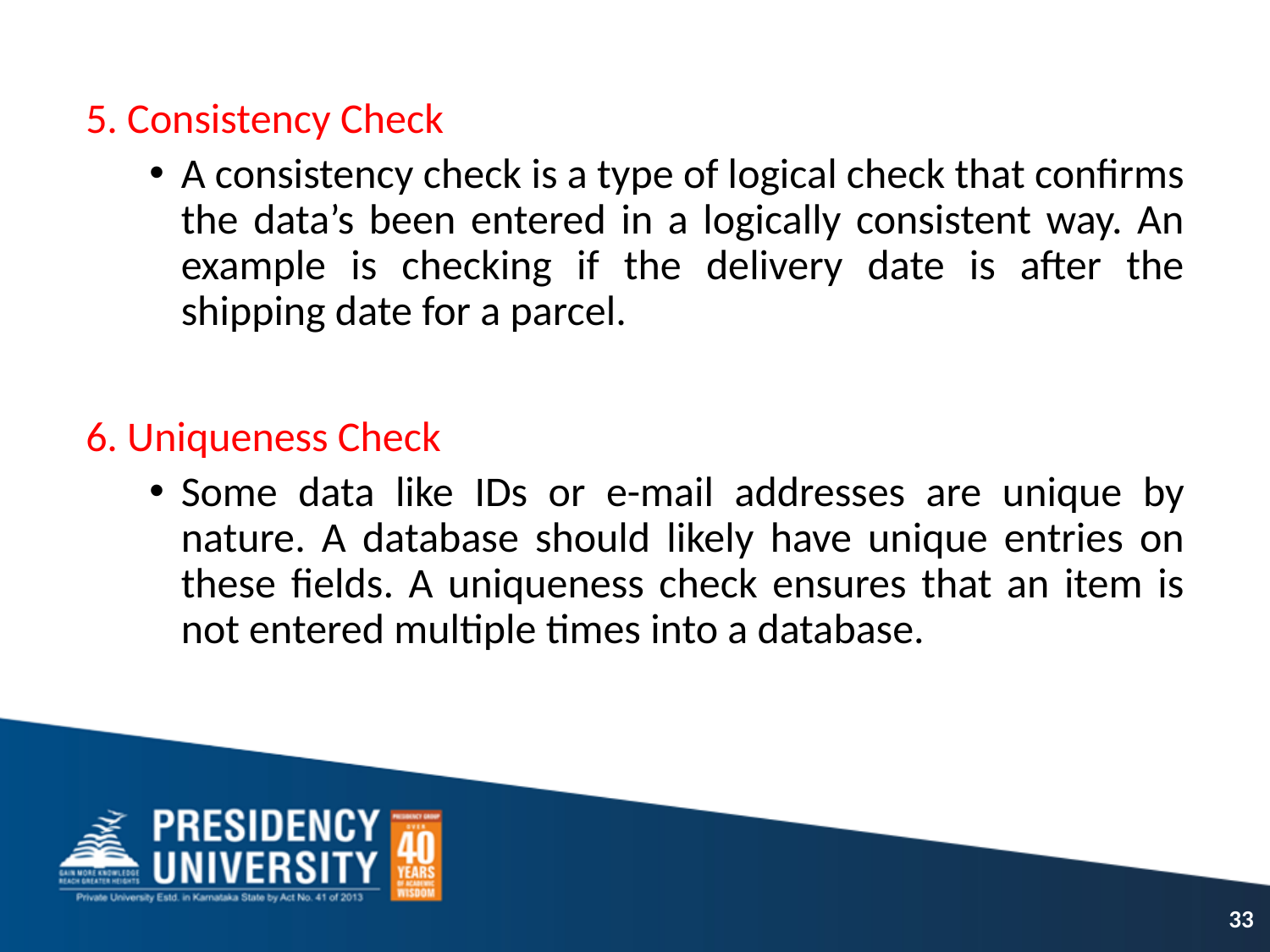

5. Consistency Check
A consistency check is a type of logical check that confirms the data’s been entered in a logically consistent way. An example is checking if the delivery date is after the shipping date for a parcel.

6. Uniqueness Check
Some data like IDs or e-mail addresses are unique by nature. A database should likely have unique entries on these fields. A uniqueness check ensures that an item is not entered multiple times into a database.
33